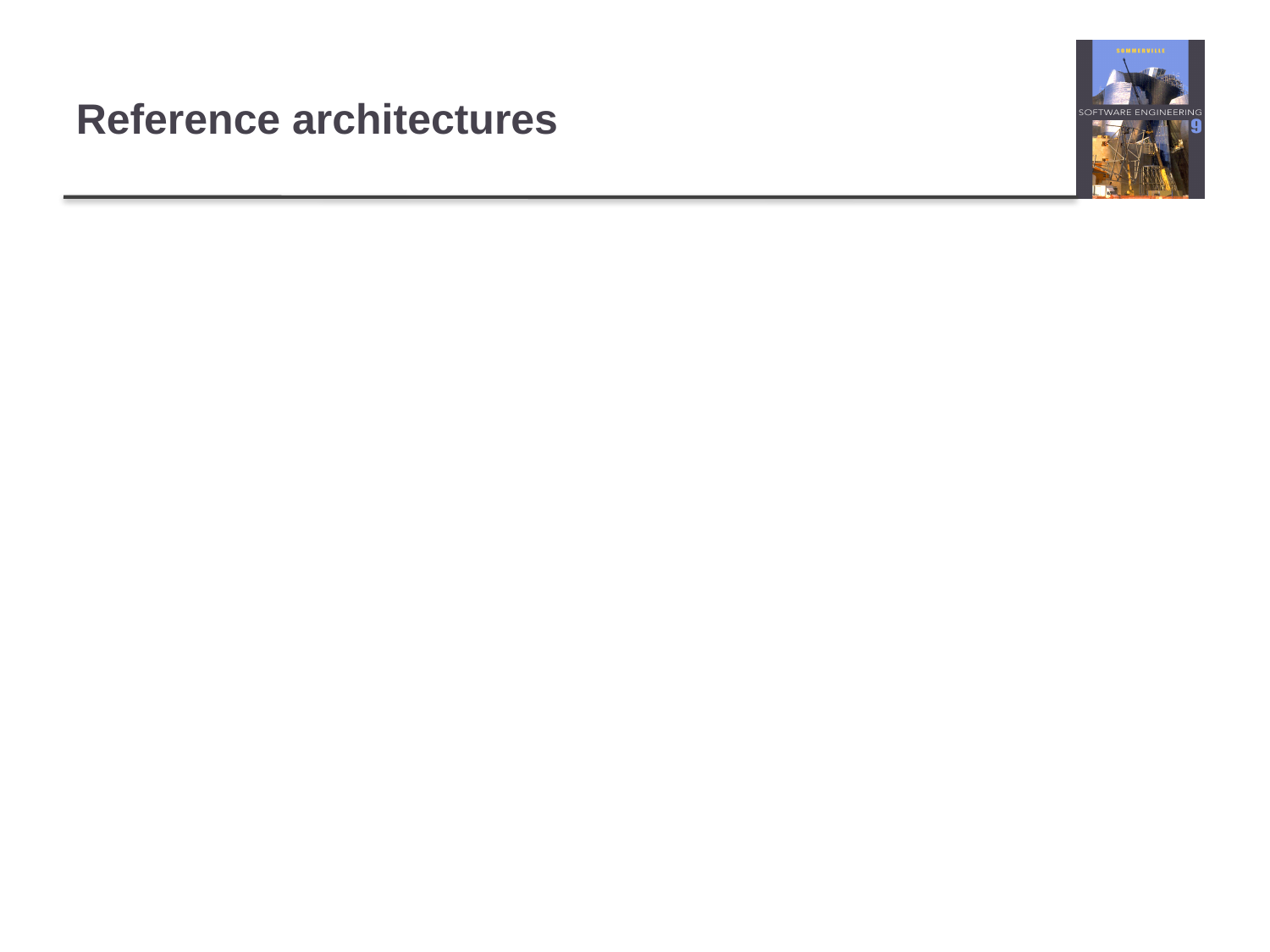

# Reference architectures
Architectural models may be specific to some application domain.
Two types of domain-specific model
Generic models which are abstractions from a number of real systems and which encapsulate the principal characteristics of these systems. Covered in Chapter 13.
Reference models which are more abstract, idealised model. Provide a means of information about that class of system and of comparing different architectures.
Generic models are usually bottom-up models; Reference models are top-down models.